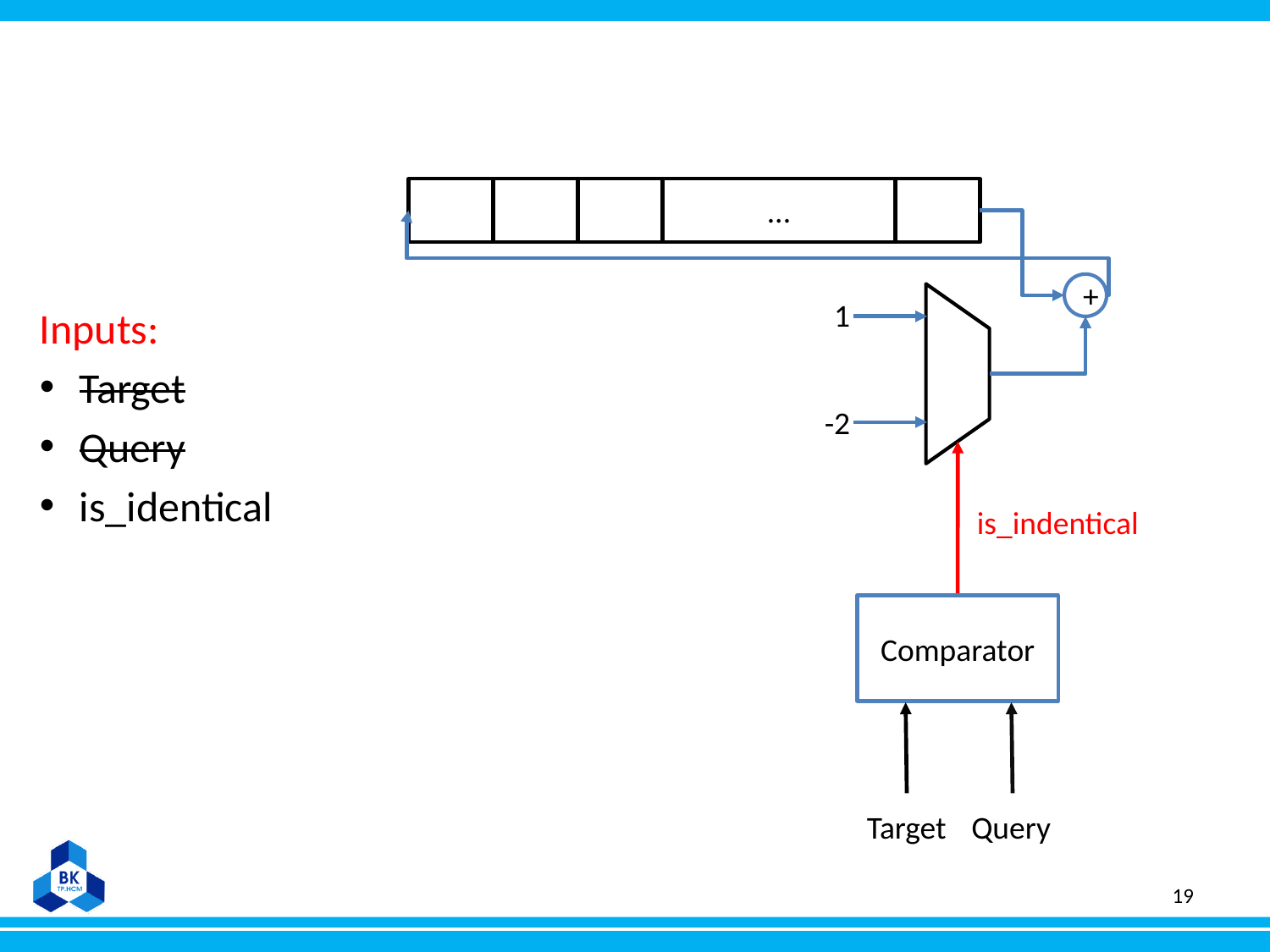

...

+
1
Inputs:
Target
Query
is_identical

-2
is_indentical
Comparator
Target
Query
19